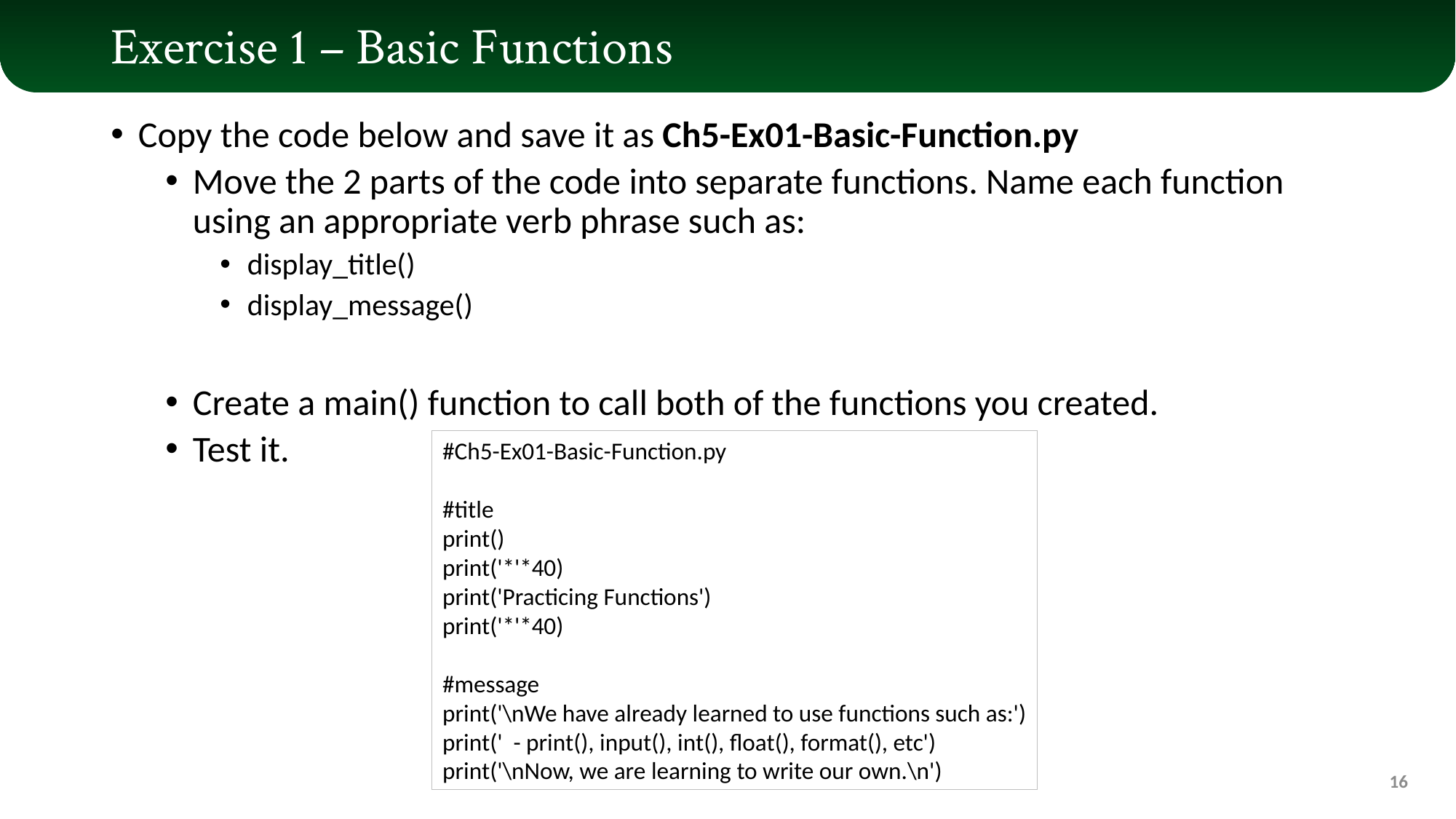

# Exercise 1 – Basic Functions
Copy the code below and save it as Ch5-Ex01-Basic-Function.py
Move the 2 parts of the code into separate functions. Name each function using an appropriate verb phrase such as:
display_title()
display_message()

Create a main() function to call both of the functions you created.
Test it.
#Ch5-Ex01-Basic-Function.py

#title
print()
print('*'*40)
print('Practicing Functions')
print('*'*40)

#message
print('\nWe have already learned to use functions such as:')
print('  - print(), input(), int(), float(), format(), etc')
print('\nNow, we are learning to write our own.\n')
16